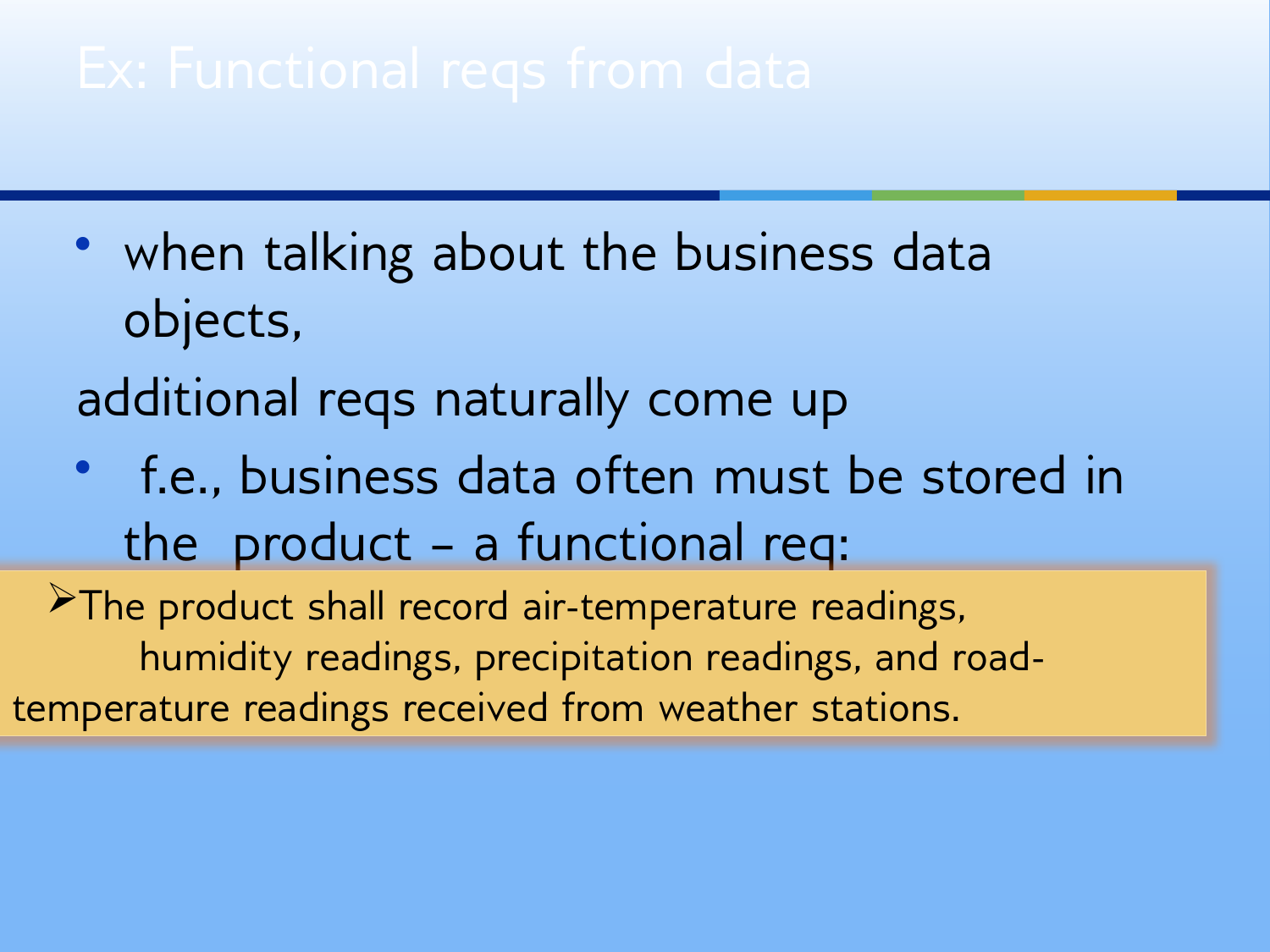

# Ex: Functional reqs from data
when talking about the business data objects,
additional reqs naturally come up
 f.e., business data often must be stored in the  product – a functional req:

The product shall record air-temperature readings,
	humidity readings, precipitation readings, and road-	temperature readings received from weather stations.